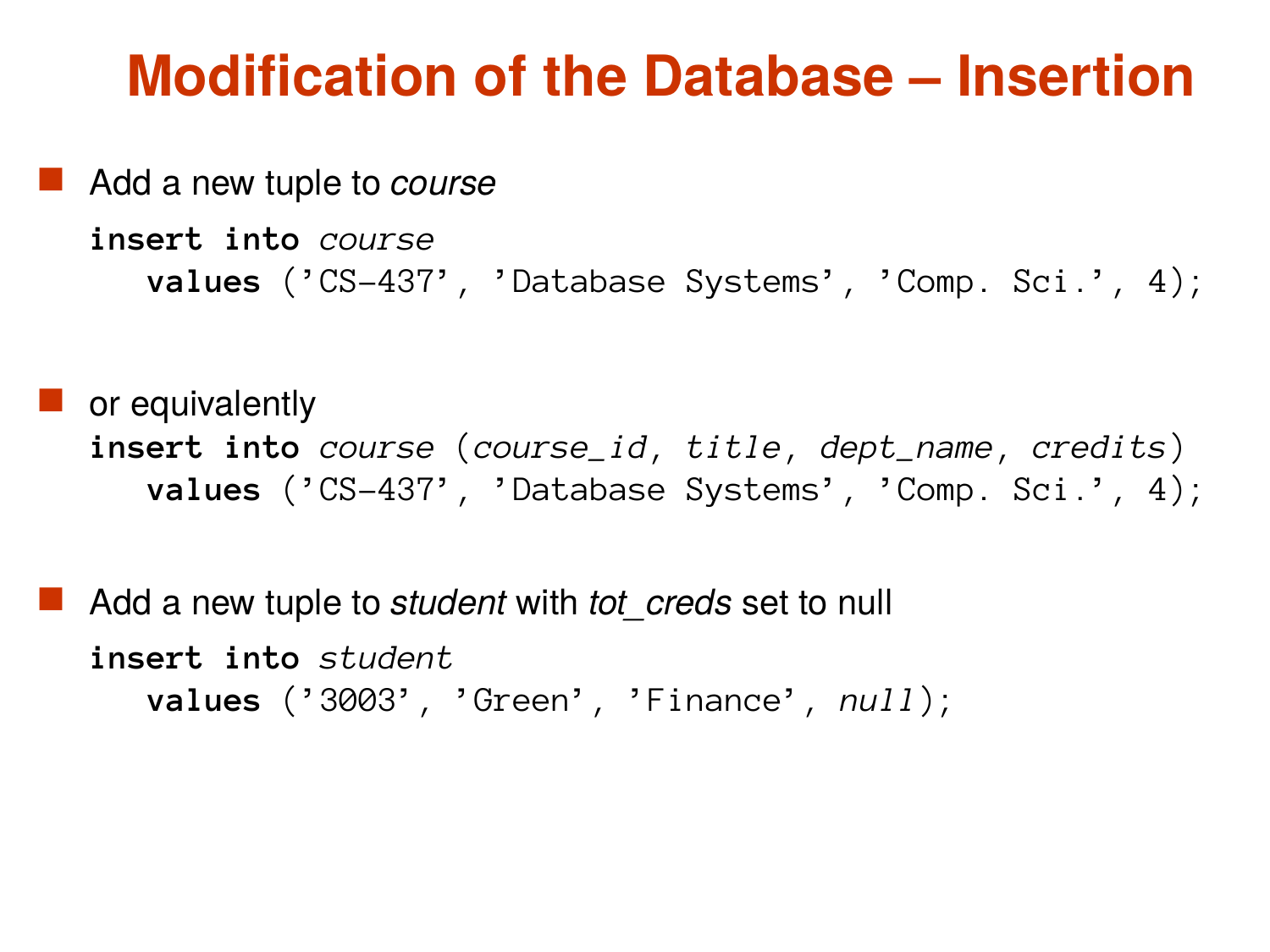

# Modification of the Database – Insertion
Add a new tuple to course
	insert into course
   values (’CS-437’, ’Database Systems’, ’Comp. Sci.’, 4);

or equivalently
insert into course (course_id, title, dept_name, credits)
   values (’CS-437’, ’Database Systems’, ’Comp. Sci.’, 4);

Add a new tuple to student with tot_creds set to null
	insert into student
   values (’3003’, ’Green’, ’Finance’, null);